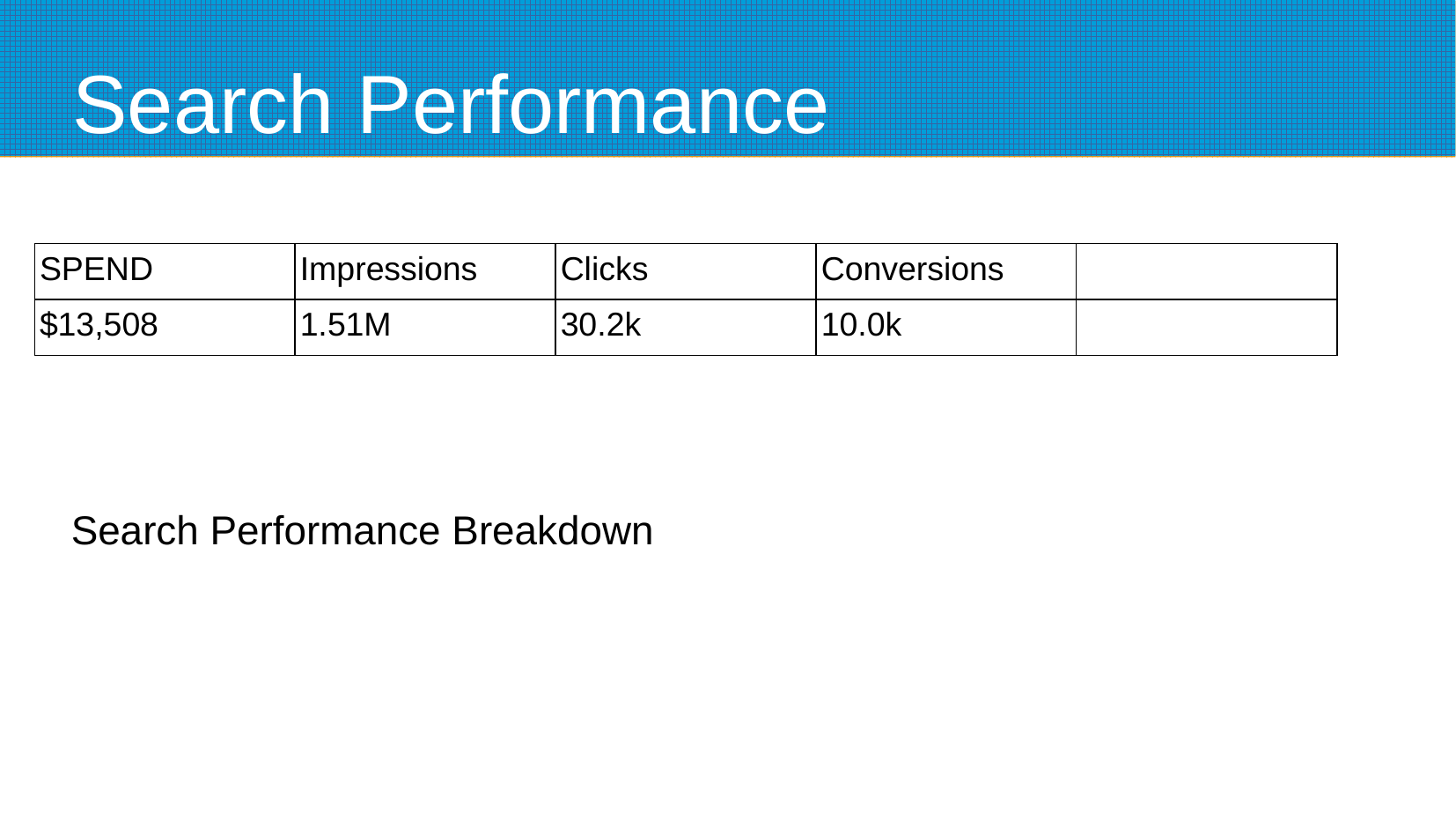

# Search Performance
| SPEND | Impressions | Clicks | Conversions |  |
| --- | --- | --- | --- | --- |
| $13,508 | 1.51M | 30.2k | 10.0k |  |
Search Performance Breakdown